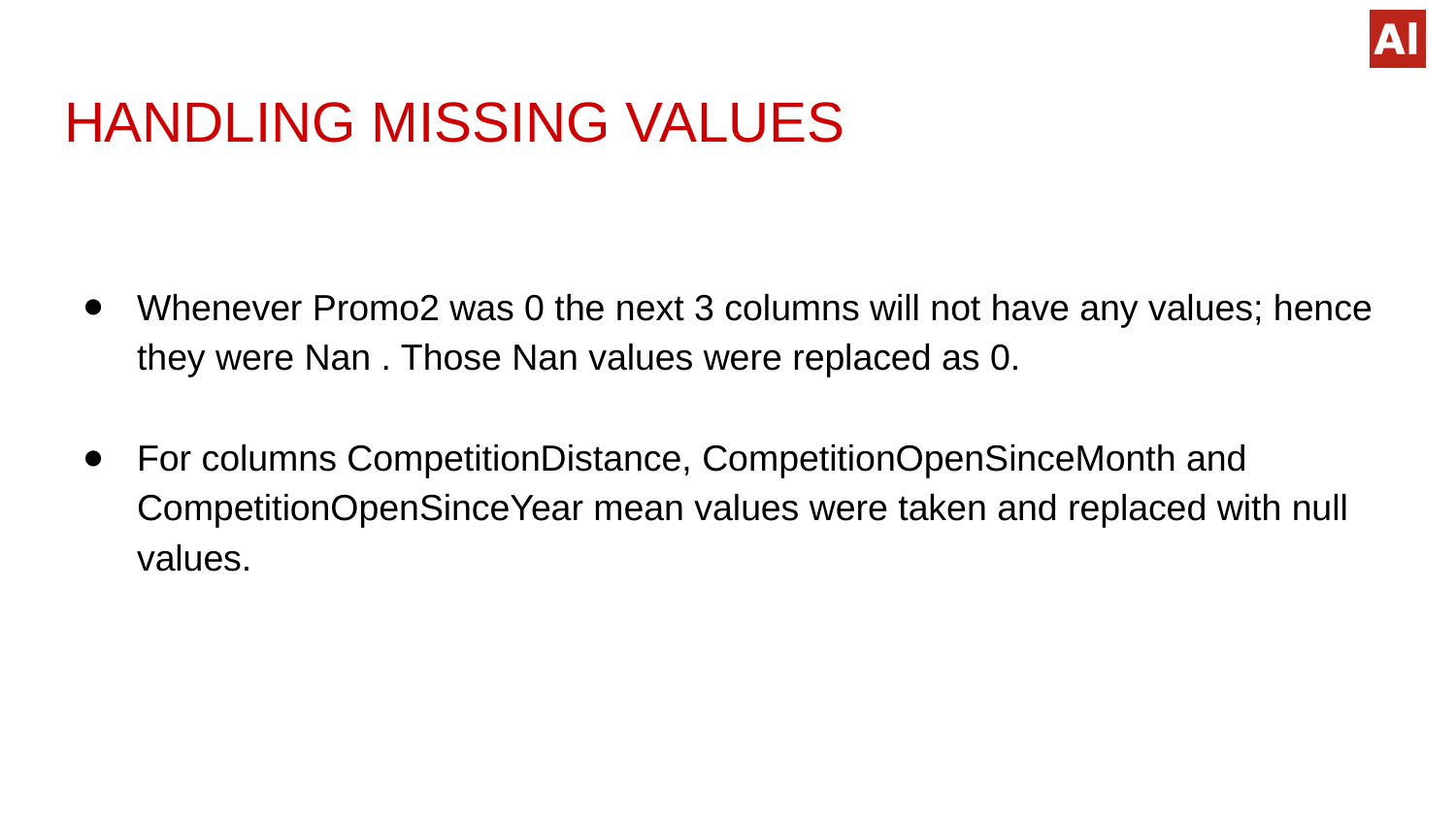

# HANDLING MISSING VALUES

Whenever Promo2 was 0 the next 3 columns will not have any values; hence they were Nan . Those Nan values were replaced as 0.

For columns CompetitionDistance, CompetitionOpenSinceMonth and CompetitionOpenSinceYear mean values were taken and replaced with null values.